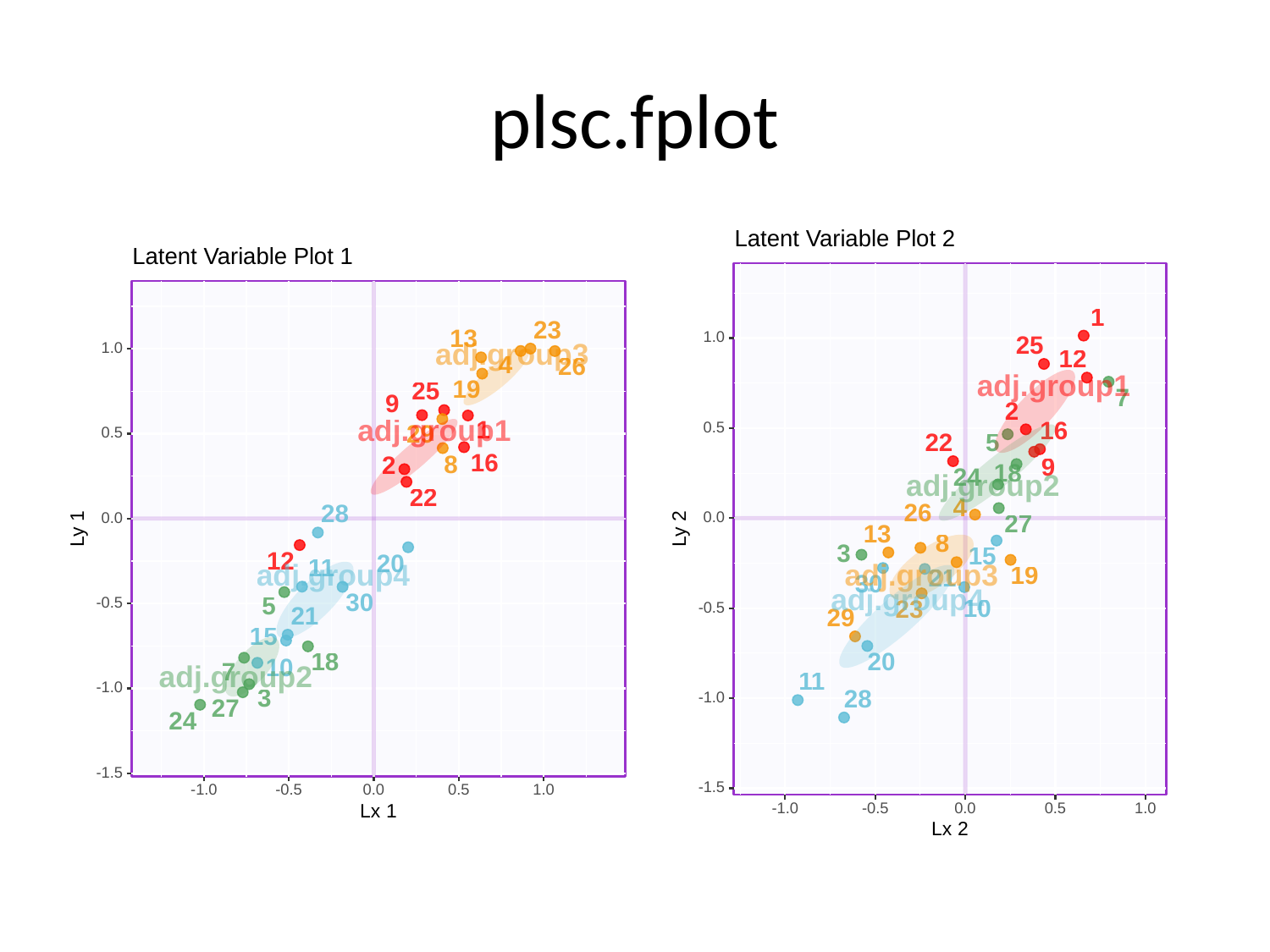

# plsc.fplot

Latent Variable Plot 2

Latent Variable Plot 1

1
23

13
1.0
25

adj.group3
1.0

12

4

26

adj.group1

19

25
7

9
2

adj.group1

1
0.5
16

29
0.5

22
5

16

8
2

9

18
24
adj.group2

22
4

26
28

0.0
0.0
27

Ly 1
Ly 2
13

8

3

15

12

20

11

adj.group4

adj.group3

19
21
30

adj.group4

30
-0.5
5
10
23
-0.5

21
29
15

20
18

10
7
adj.group2
11

-1.0

3
28
-1.0

27

24

-1.5

-1.5
-1.0
-0.5
0.0
0.5
1.0

-1.0
-0.5
0.0
0.5
1.0
Lx 1
Lx 2